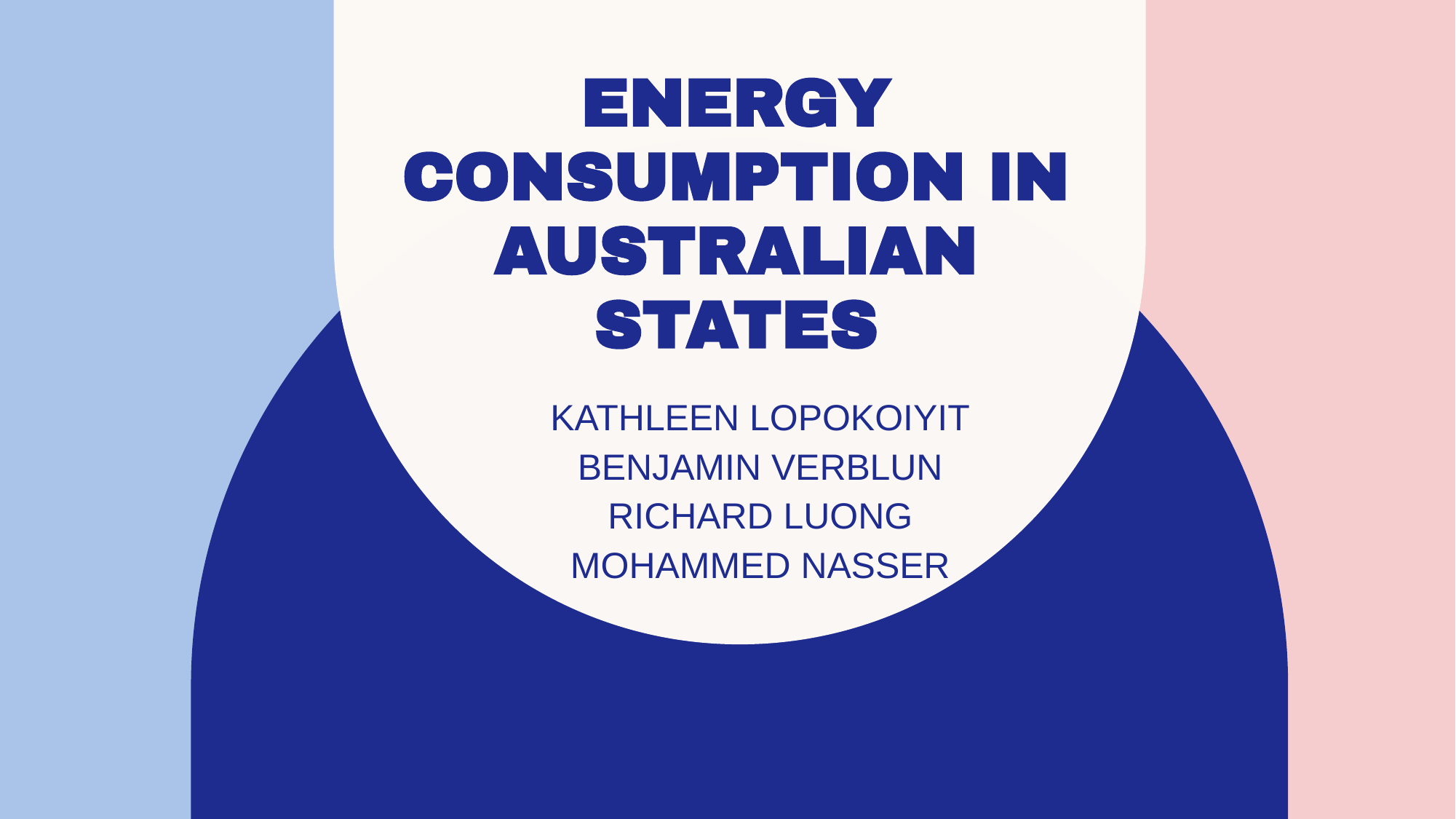

# ENERGY CONSUMPTION IN AUSTRALIAN STATES
KATHLEEN LOPOKOIYIT
BENJAMIN VERBLUN
RICHARD LUONG
MOHAMMED NASSER